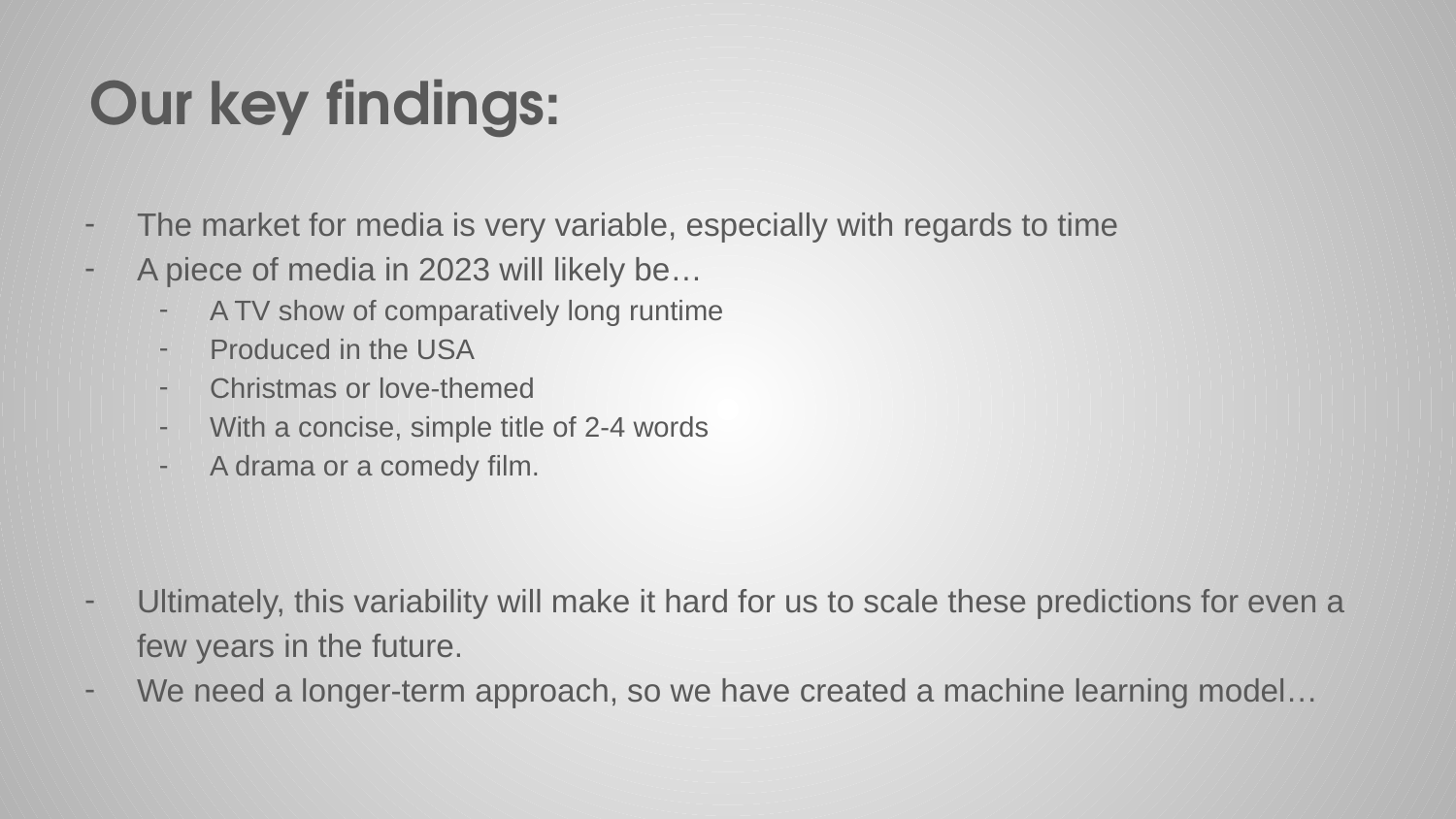

# Our key findings:
The market for media is very variable, especially with regards to time
A piece of media in 2023 will likely be…
A TV show of comparatively long runtime
Produced in the USA
Christmas or love-themed
With a concise, simple title of 2-4 words
A drama or a comedy film.

Ultimately, this variability will make it hard for us to scale these predictions for even a few years in the future.
We need a longer-term approach, so we have created a machine learning model…